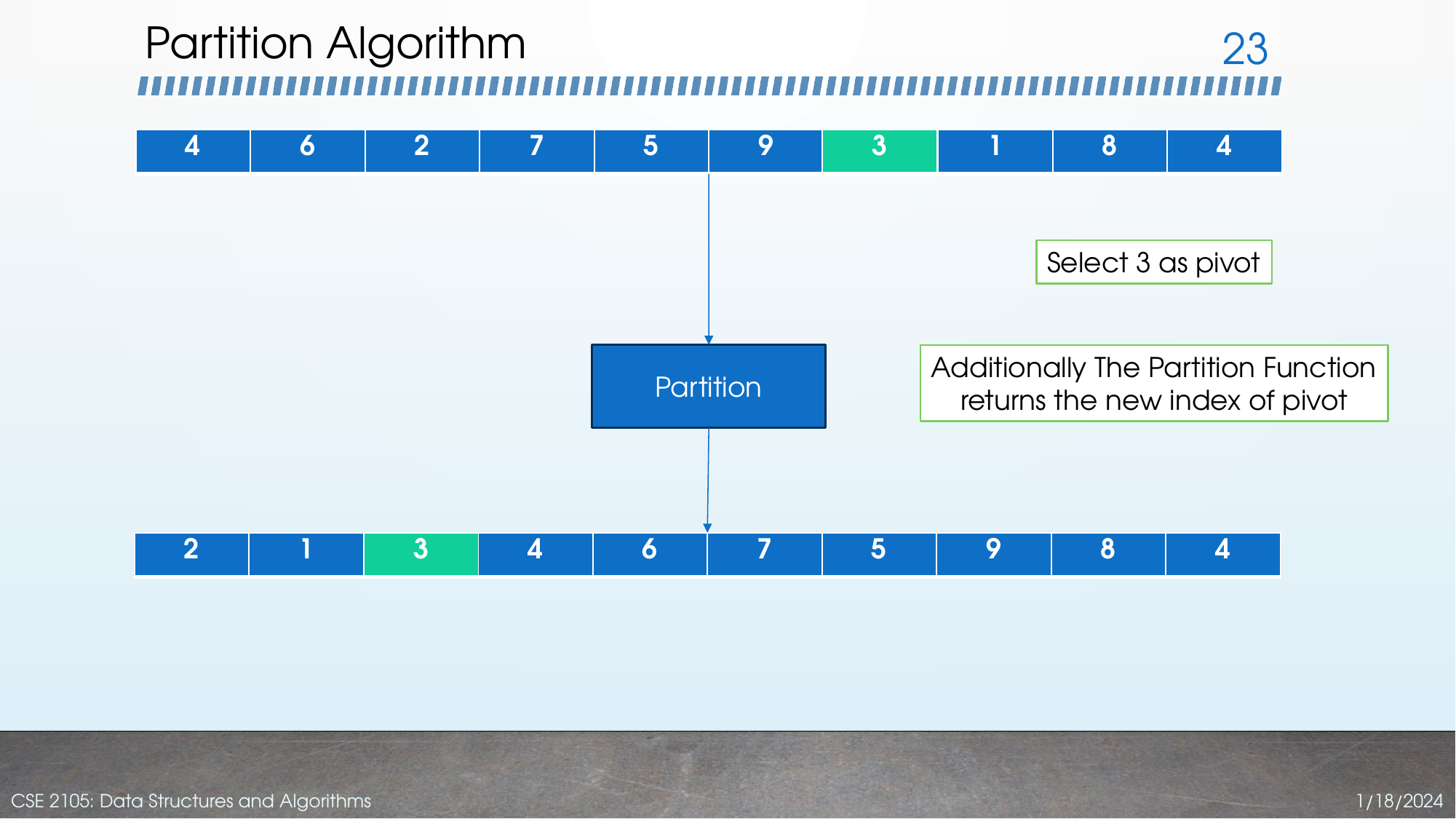

# Partition Algorithm
23
| 4 | 6 | 2 | 7 | 5 | 9 | 3 | 1 | 8 | 4 |
| --- | --- | --- | --- | --- | --- | --- | --- | --- | --- |
| 3 |
| --- |
Select 3 as pivot
Partition
Additionally The Partition Function
returns the new index of pivot
| 2 | 1 | 3 | 4 | 6 | 7 | 5 | 9 | 8 | 4 |
| --- | --- | --- | --- | --- | --- | --- | --- | --- | --- |
| 3 |
| --- |
1/18/2024
CSE 2105: Data Structures and Algorithms